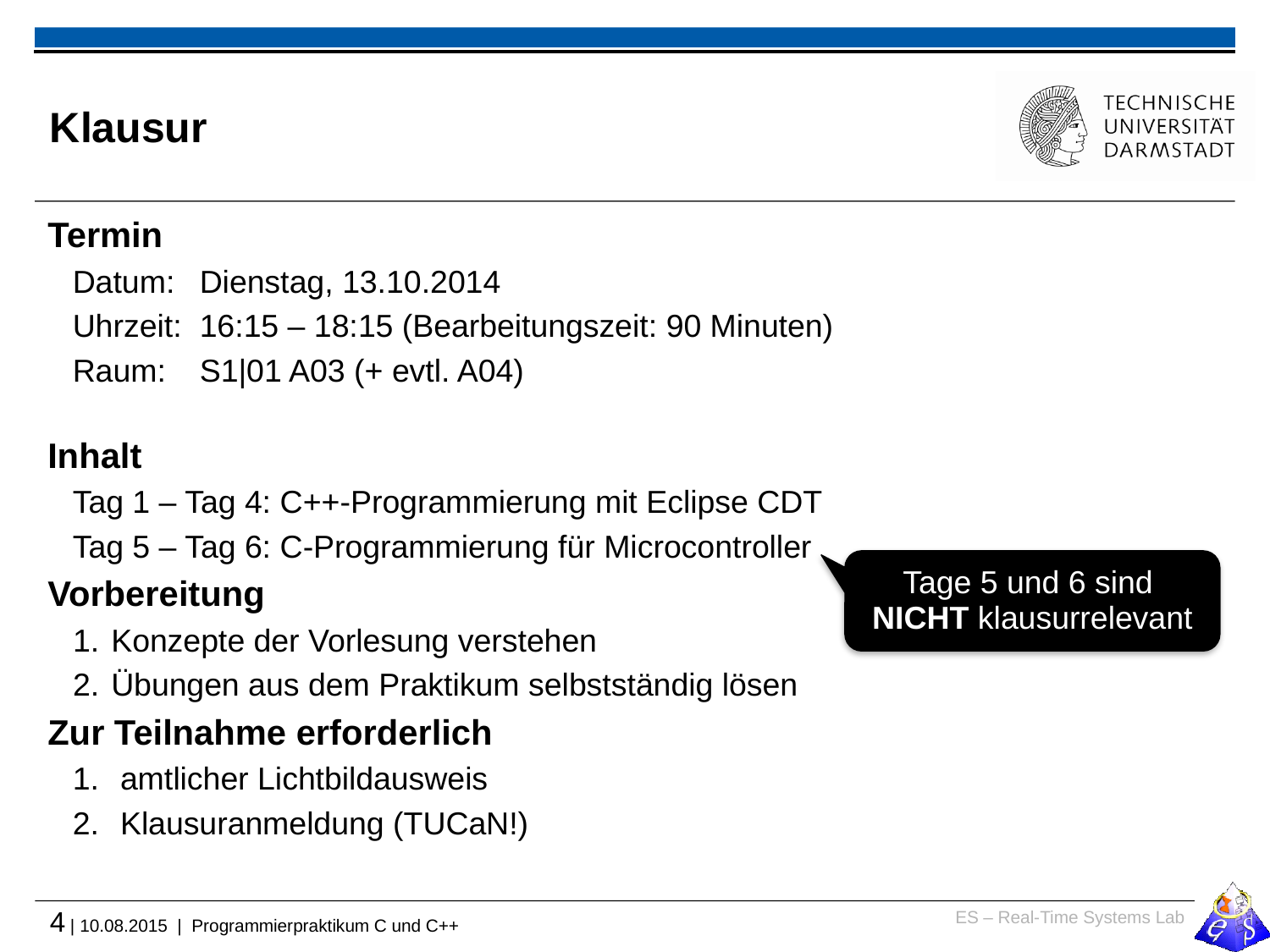

# Klausur
Termin
Datum:	Dienstag, 13.10.2014
Uhrzeit:	16:15 – 18:15 (Bearbeitungszeit: 90 Minuten)
Raum: 	S1|01 A03 (+ evtl. A04)
Inhalt
Tag 1 – Tag 4: C++-Programmierung mit Eclipse CDT
Tag 5 – Tag 6: C-Programmierung für Microcontroller
Vorbereitung
Konzepte der Vorlesung verstehen
Übungen aus dem Praktikum selbstständig lösen
Zur Teilnahme erforderlich
amtlicher Lichtbildausweis
Klausuranmeldung (TUCaN!)
Tage 5 und 6 sind
NICHT klausurrelevant